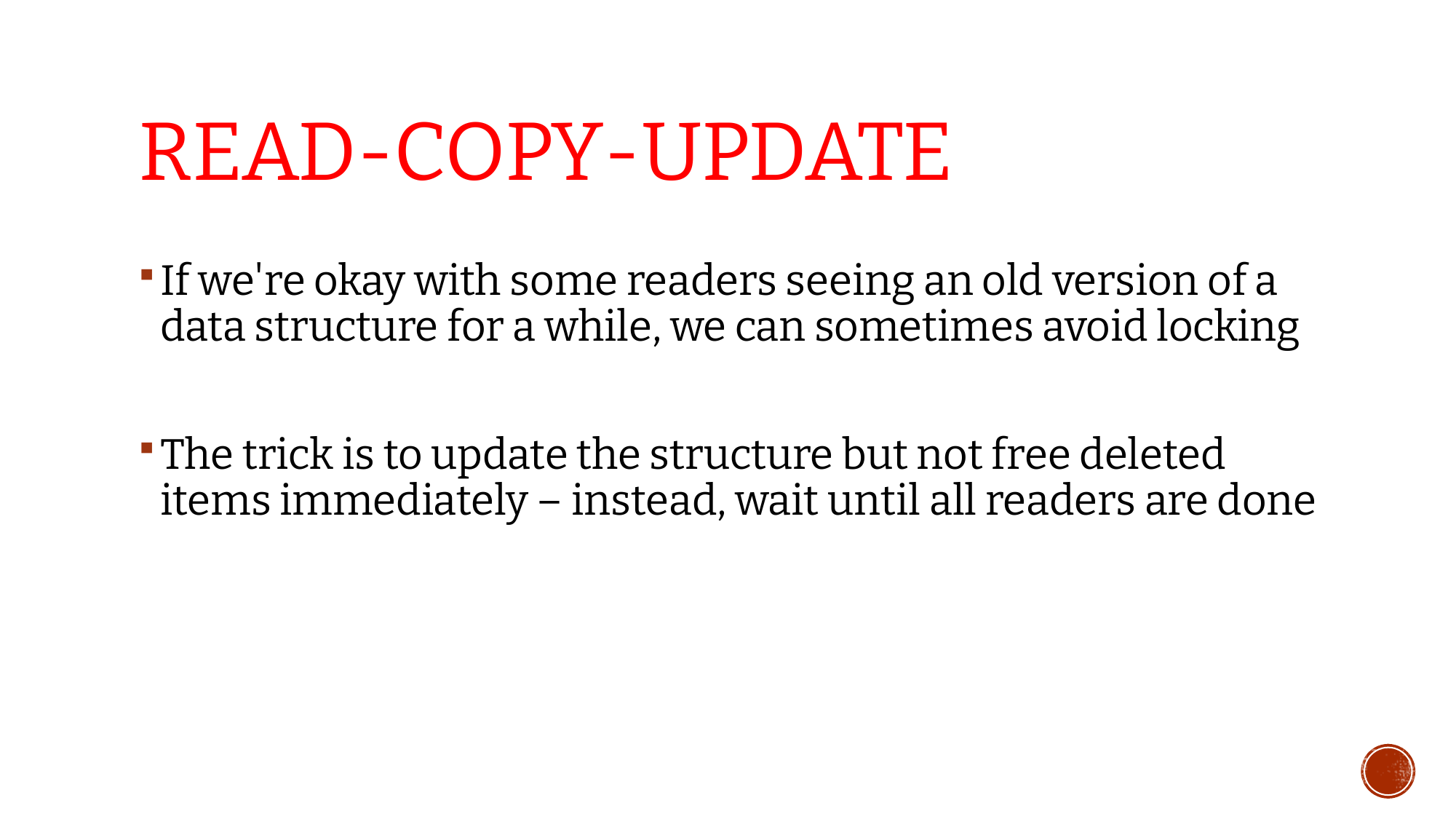

# Read-Copy-Update
If we're okay with some readers seeing an old version of a data structure for a while, we can sometimes avoid locking

The trick is to update the structure but not free deleted items immediately – instead, wait until all readers are done